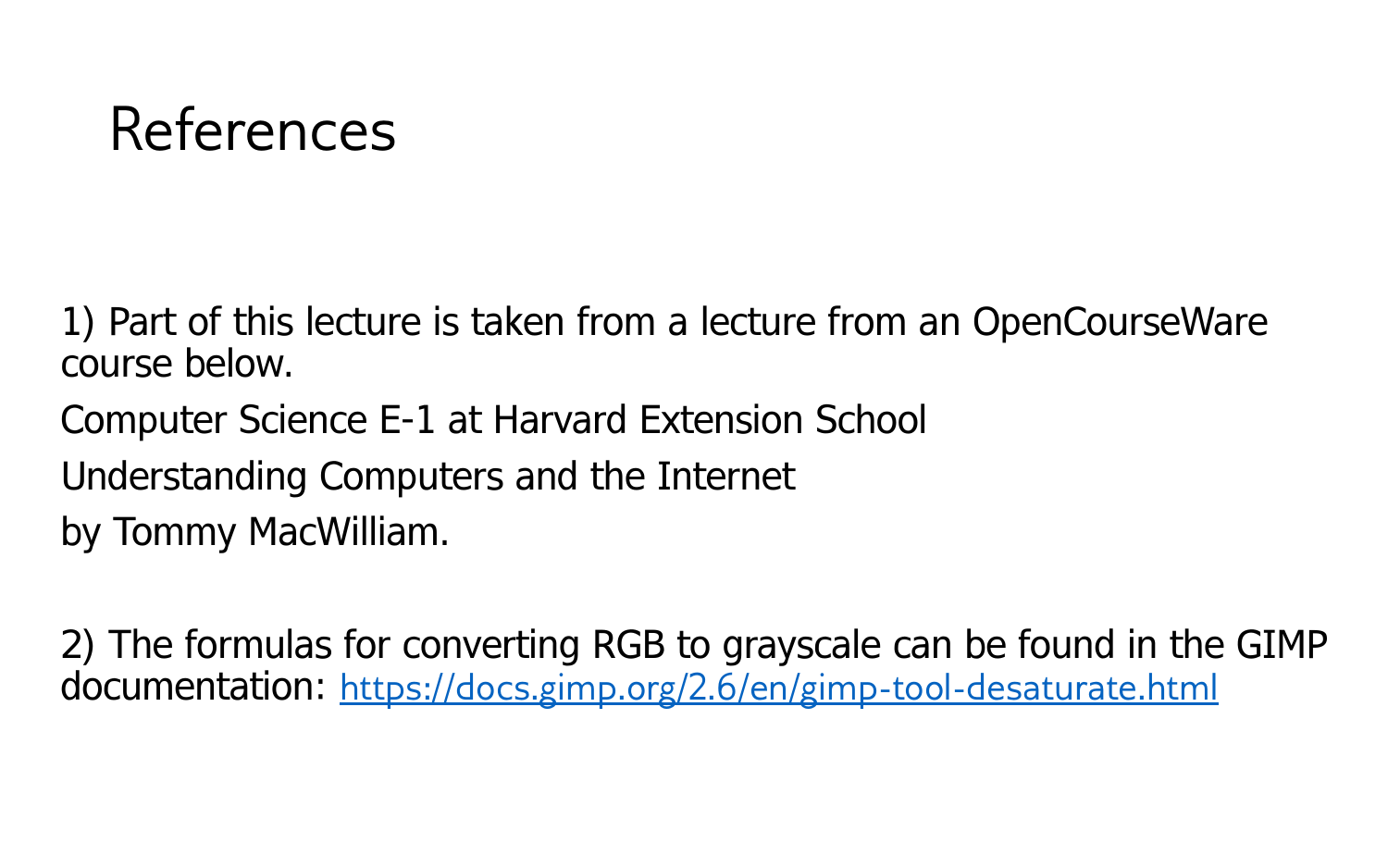

# References

1) Part of this lecture is taken from a lecture from an OpenCourseWare course below.
Computer Science E-1 at Harvard Extension School
Understanding Computers and the Internet
by Tommy MacWilliam.

2) The formulas for converting RGB to grayscale can be found in the GIMP documentation: https://docs.gimp.org/2.6/en/gimp-tool-desaturate.html